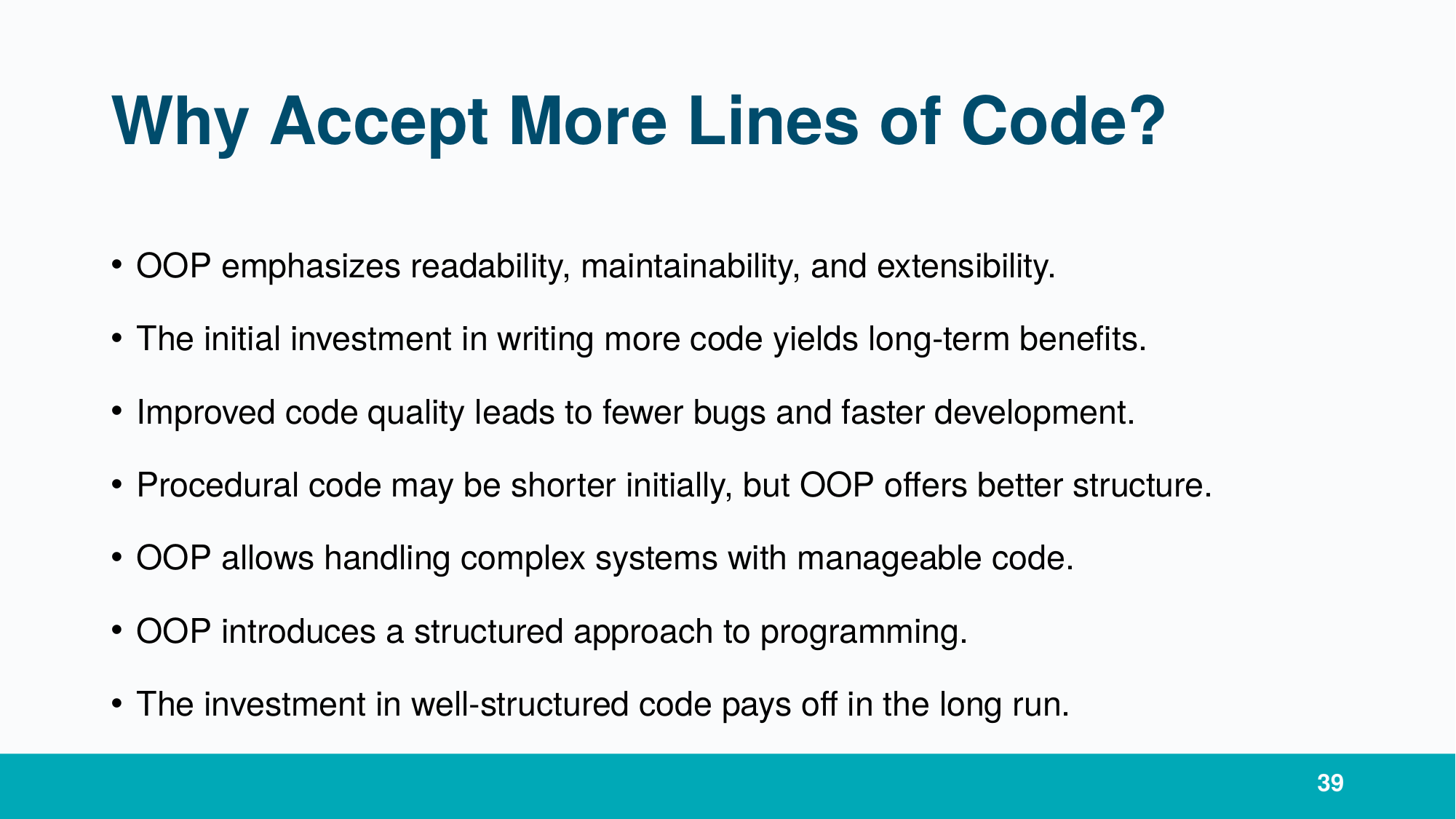

# Why Accept More Lines of Code?
OOP emphasizes readability, maintainability, and extensibility.
The initial investment in writing more code yields long-term benefits.
Improved code quality leads to fewer bugs and faster development.
Procedural code may be shorter initially, but OOP offers better structure.
OOP allows handling complex systems with manageable code.
OOP introduces a structured approach to programming.
The investment in well-structured code pays off in the long run.
39